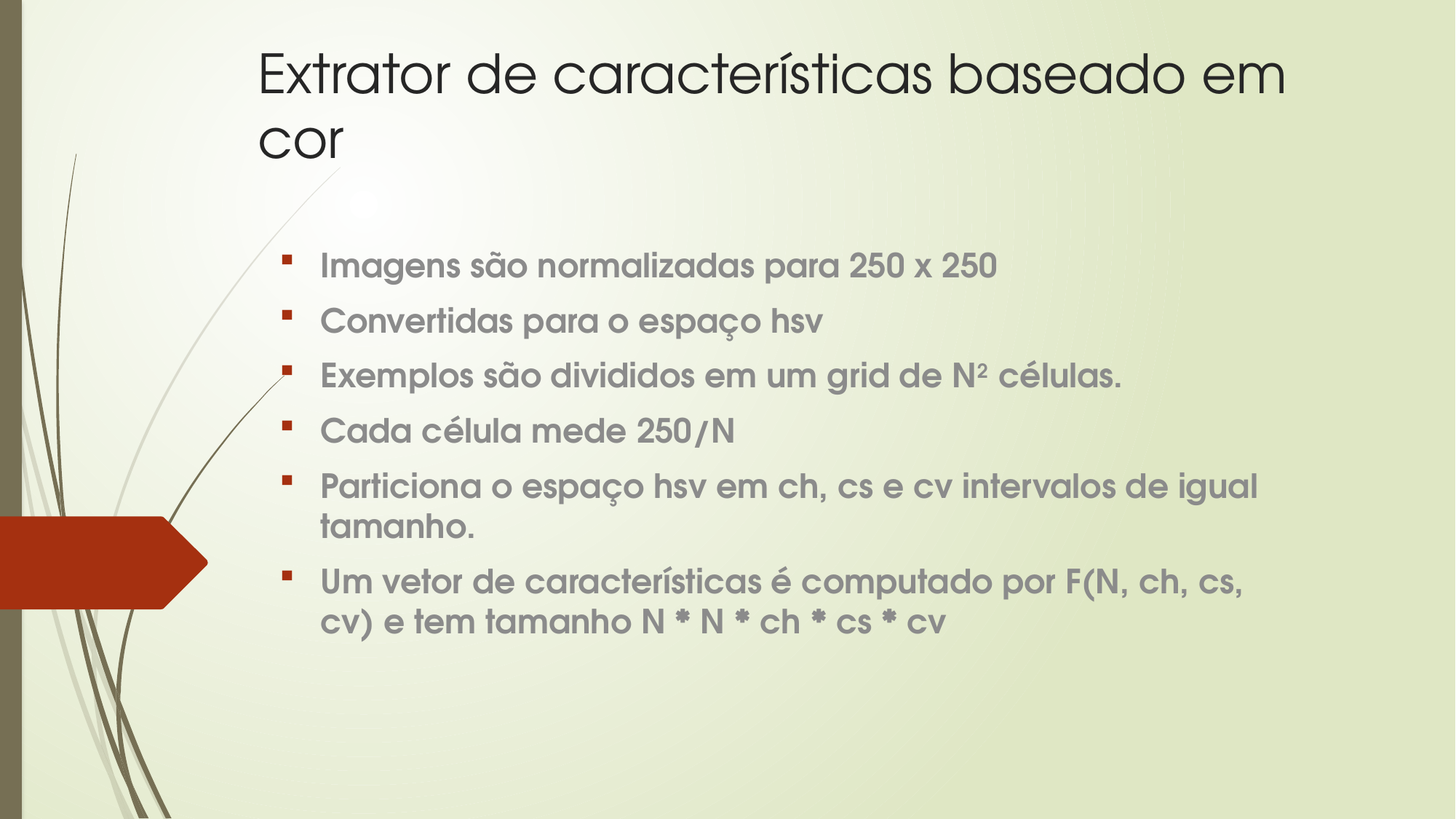

# Extrator de características baseado em cor
Imagens são normalizadas para 250 x 250
Convertidas para o espaço hsv
Exemplos são divididos em um grid de N2  células.
Cada célula mede 250/N
Particiona o espaço hsv em ch, cs e cv intervalos de igual tamanho.
Um vetor de características é computado por F(N, ch, cs, cv) e tem tamanho N * N * ch * cs * cv